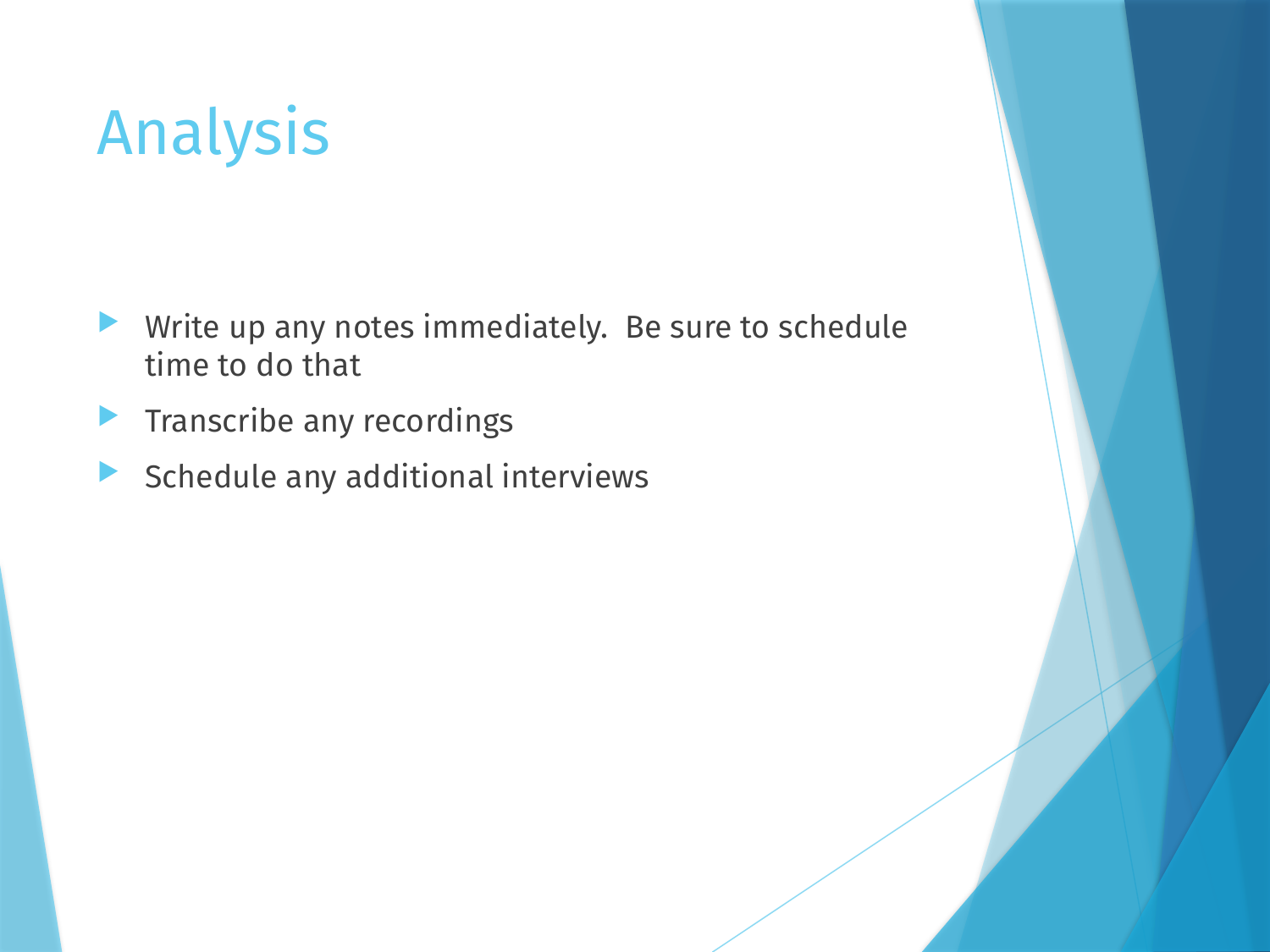

# Analysis
Write up any notes immediately.  Be sure to schedule time to do that
Transcribe any recordings
Schedule any additional interviews